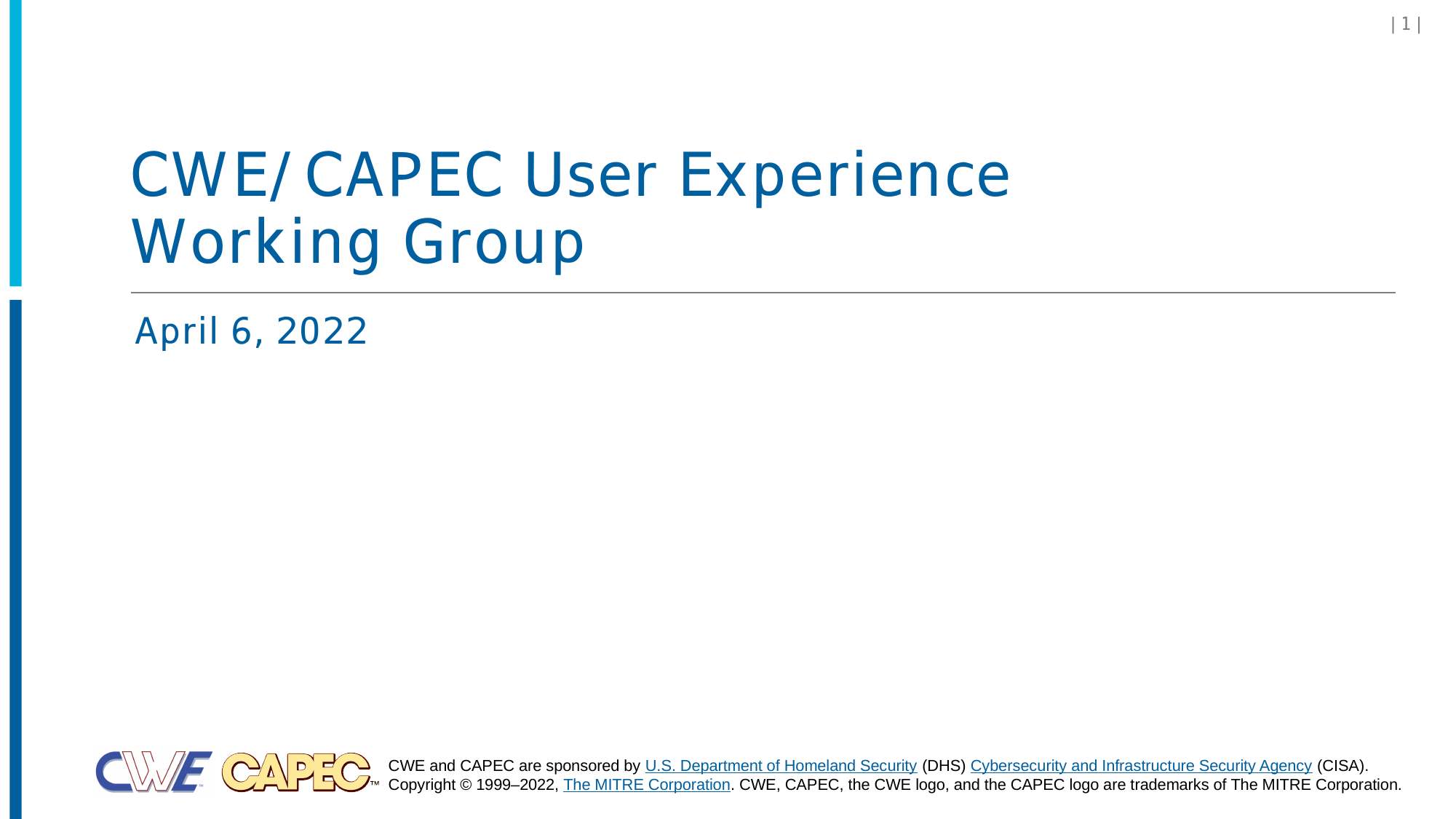

| 1 |
# CWE/CAPEC User Experience Working Group
April 6, 2022